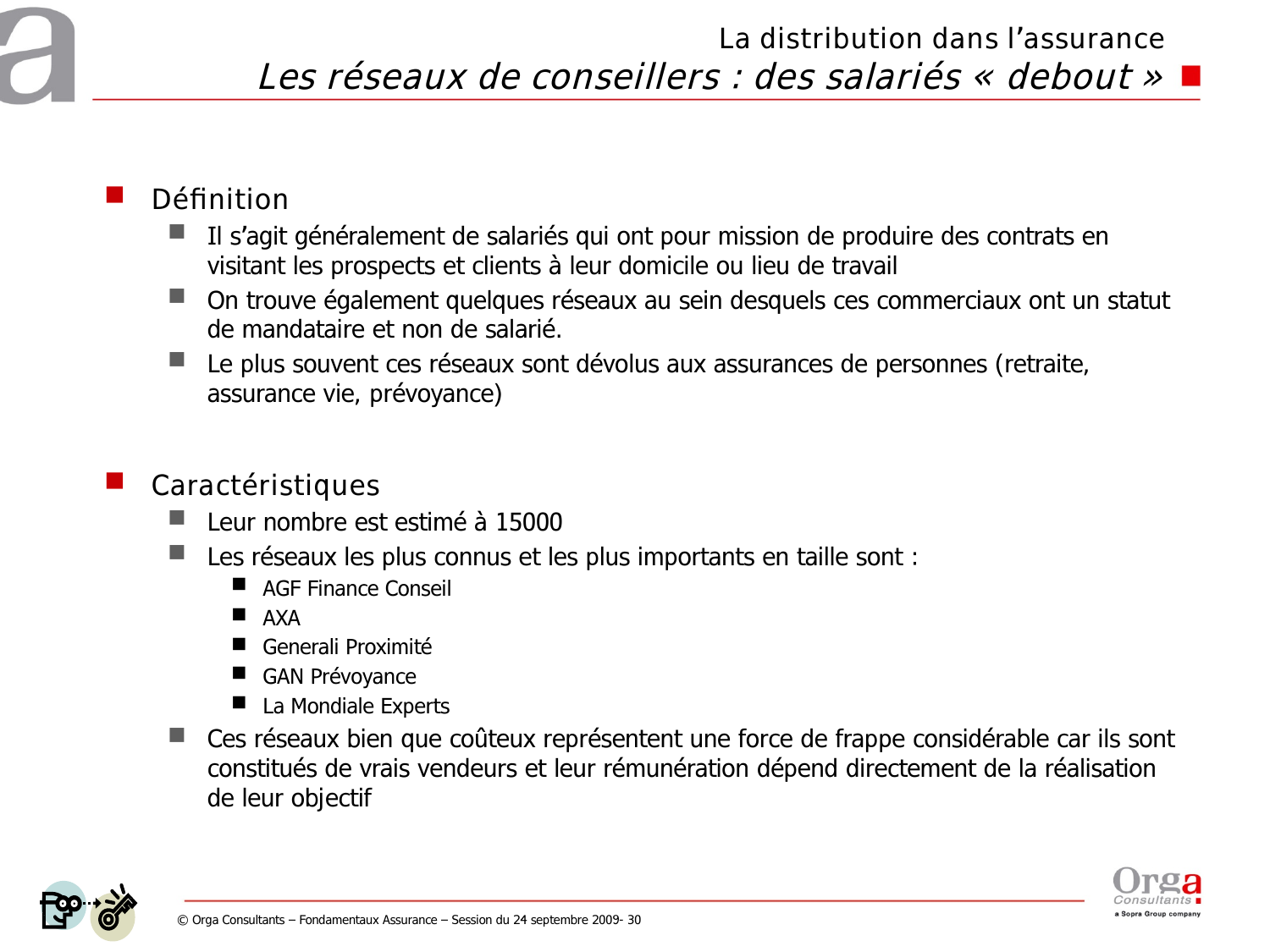

# La distribution dans l’assurance Les réseaux de conseillers : des salariés « debout »
Définition
Il s’agit généralement de salariés qui ont pour mission de produire des contrats en visitant les prospects et clients à leur domicile ou lieu de travail
On trouve également quelques réseaux au sein desquels ces commerciaux ont un statut de mandataire et non de salarié.
Le plus souvent ces réseaux sont dévolus aux assurances de personnes (retraite, assurance vie, prévoyance)

Caractéristiques
Leur nombre est estimé à 15000
Les réseaux les plus connus et les plus importants en taille sont :
AGF Finance Conseil
AXA
Generali Proximité
GAN Prévoyance
La Mondiale Experts
Ces réseaux bien que coûteux représentent une force de frappe considérable car ils sont constitués de vrais vendeurs et leur rémunération dépend directement de la réalisation de leur objectif